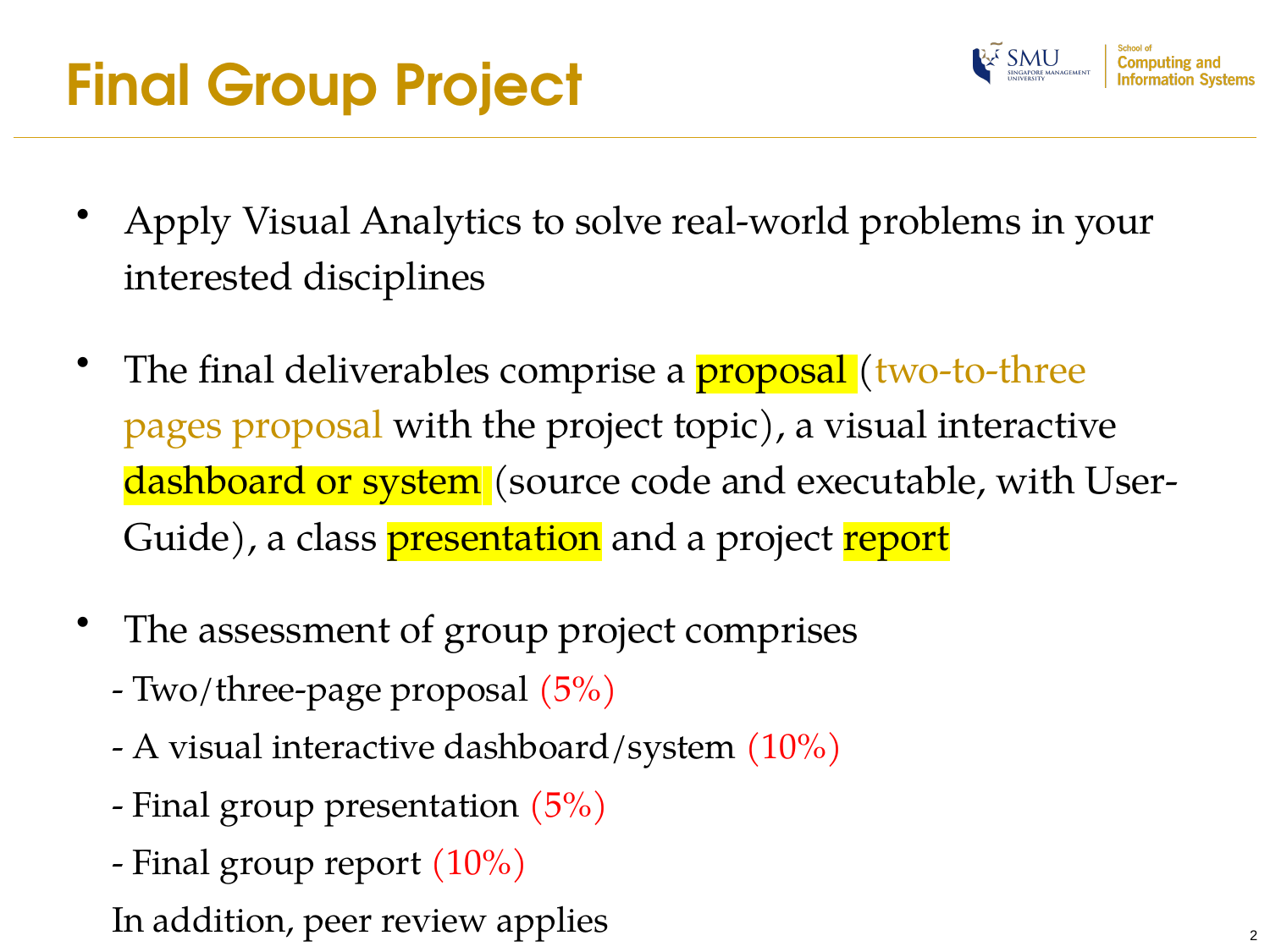

# Final Group Project
Apply Visual Analytics to solve real‐world problems in your interested disciplines

The final deliverables comprise a proposal (two-to-three pages proposal with the project topic), a visual interactive dashboard or system (source code and executable, with User‐Guide), a class presentation and a project report

The assessment of group project comprises
    - Two/three‐page proposal (5%)
    - A visual interactive dashboard/system (10%)
    - Final group presentation (5%)
    - Final group report (10%)
    In addition, peer review applies

2